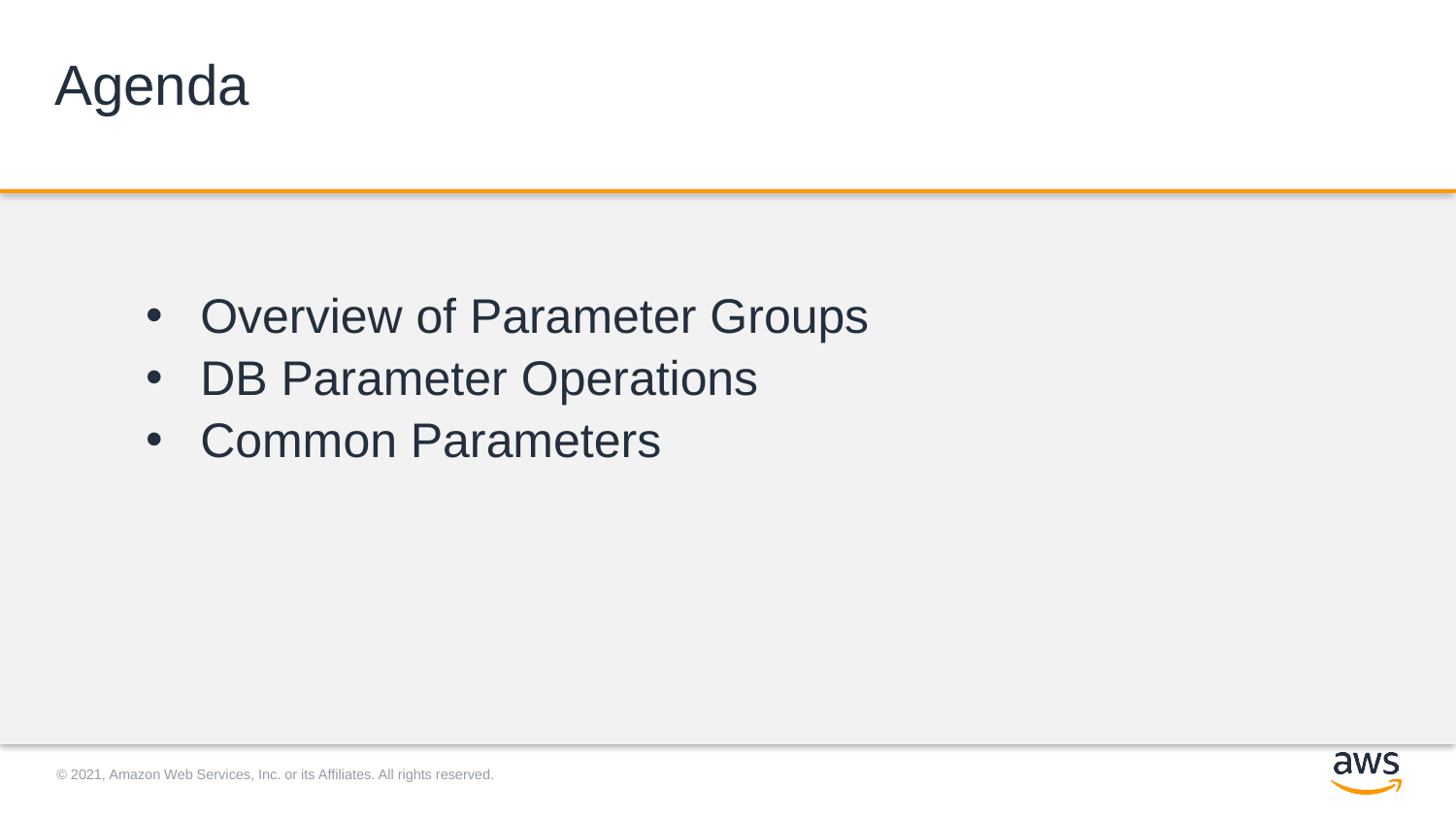

# Agenda

Overview of Parameter Groups
DB Parameter Operations
Common Parameters